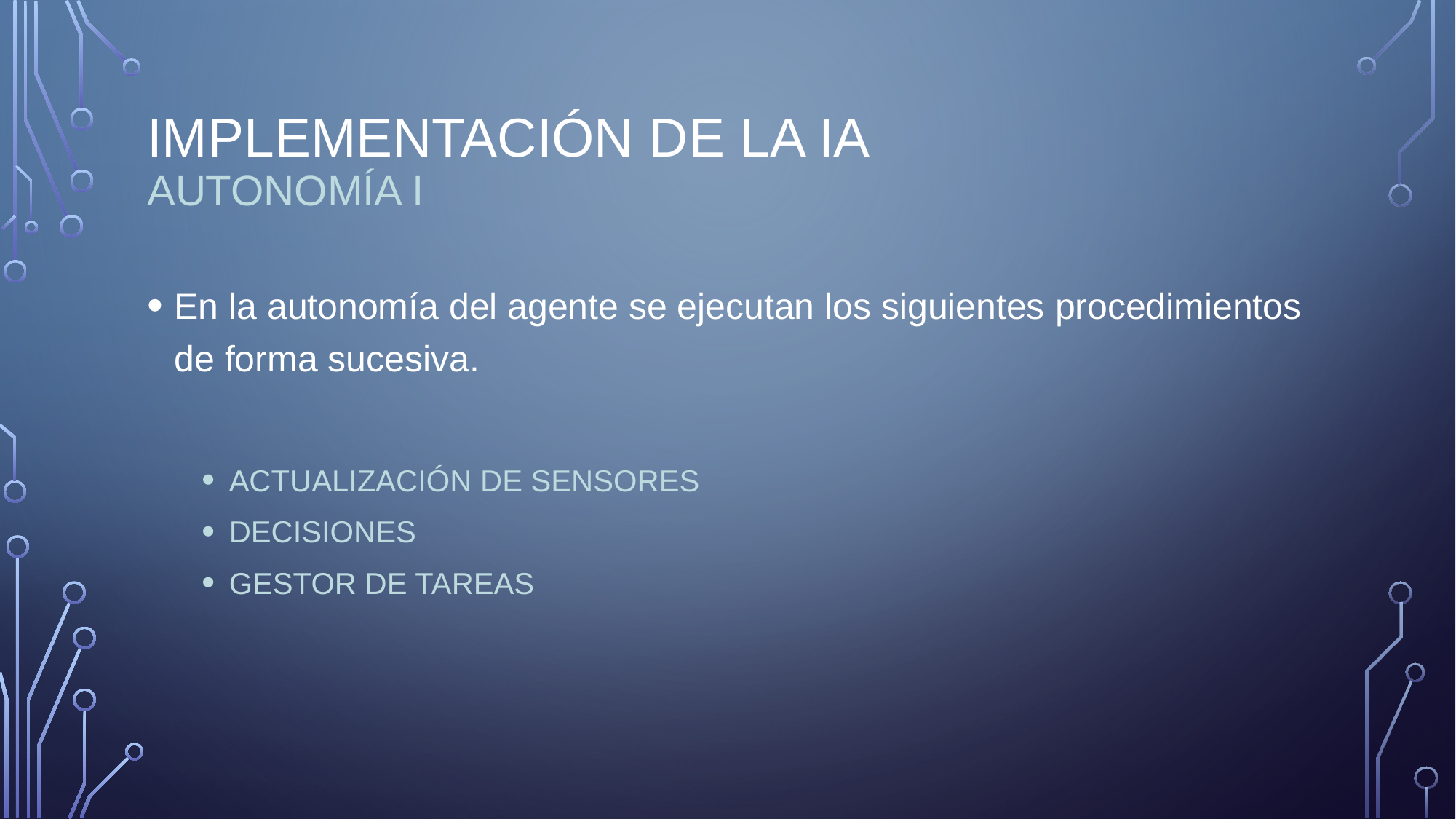

# Implementación de la ia Autonomía I
En la autonomía del agente se ejecutan los siguientes procedimientos de forma sucesiva.

Actualización de Sensores
Decisiones
GESTOR de TAREAS